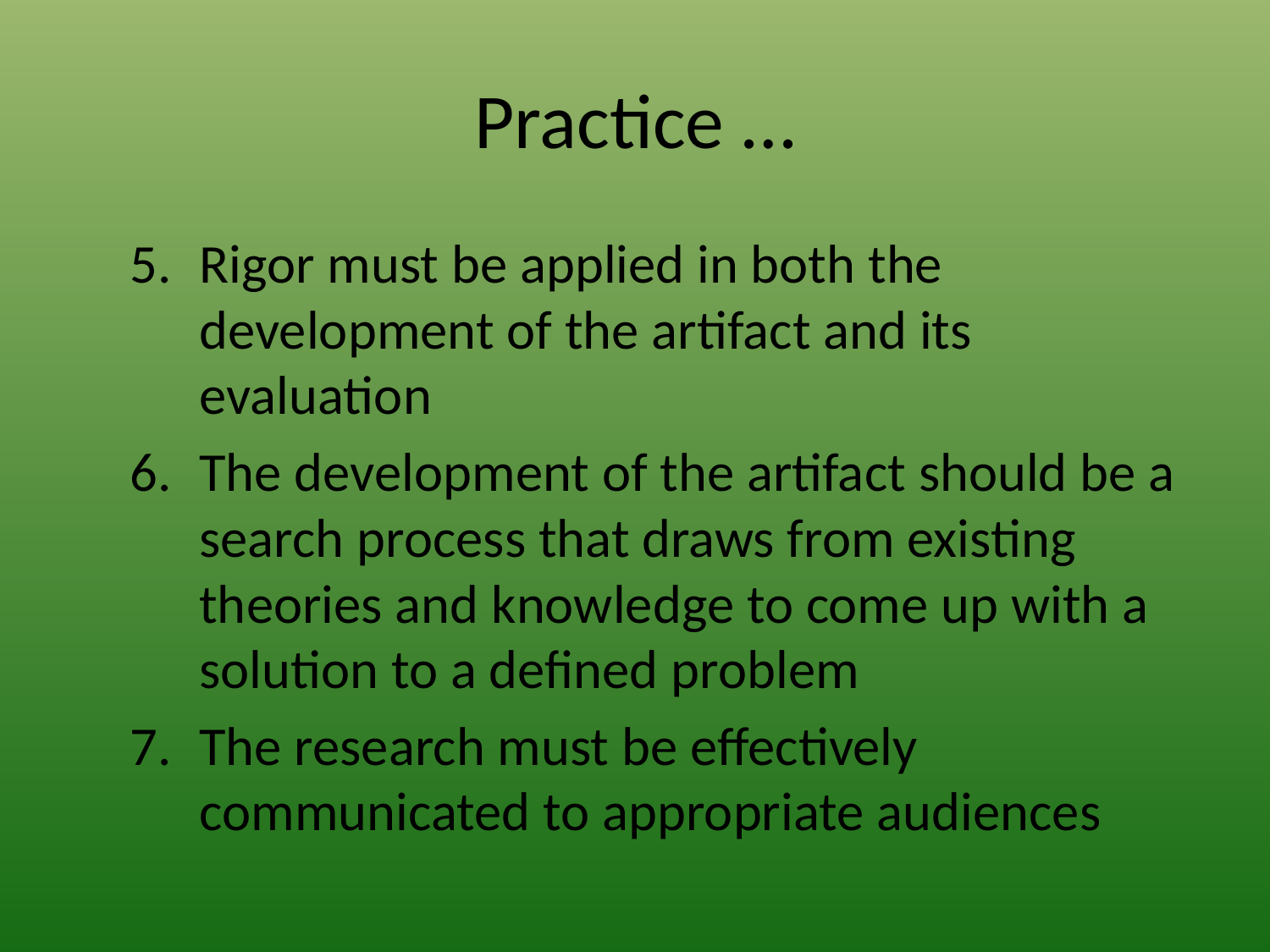

# Practice …
Rigor must be applied in both the development of the artifact and its evaluation
The development of the artifact should be a search process that draws from existing theories and knowledge to come up with a solution to a defined problem
The research must be effectively communicated to appropriate audiences